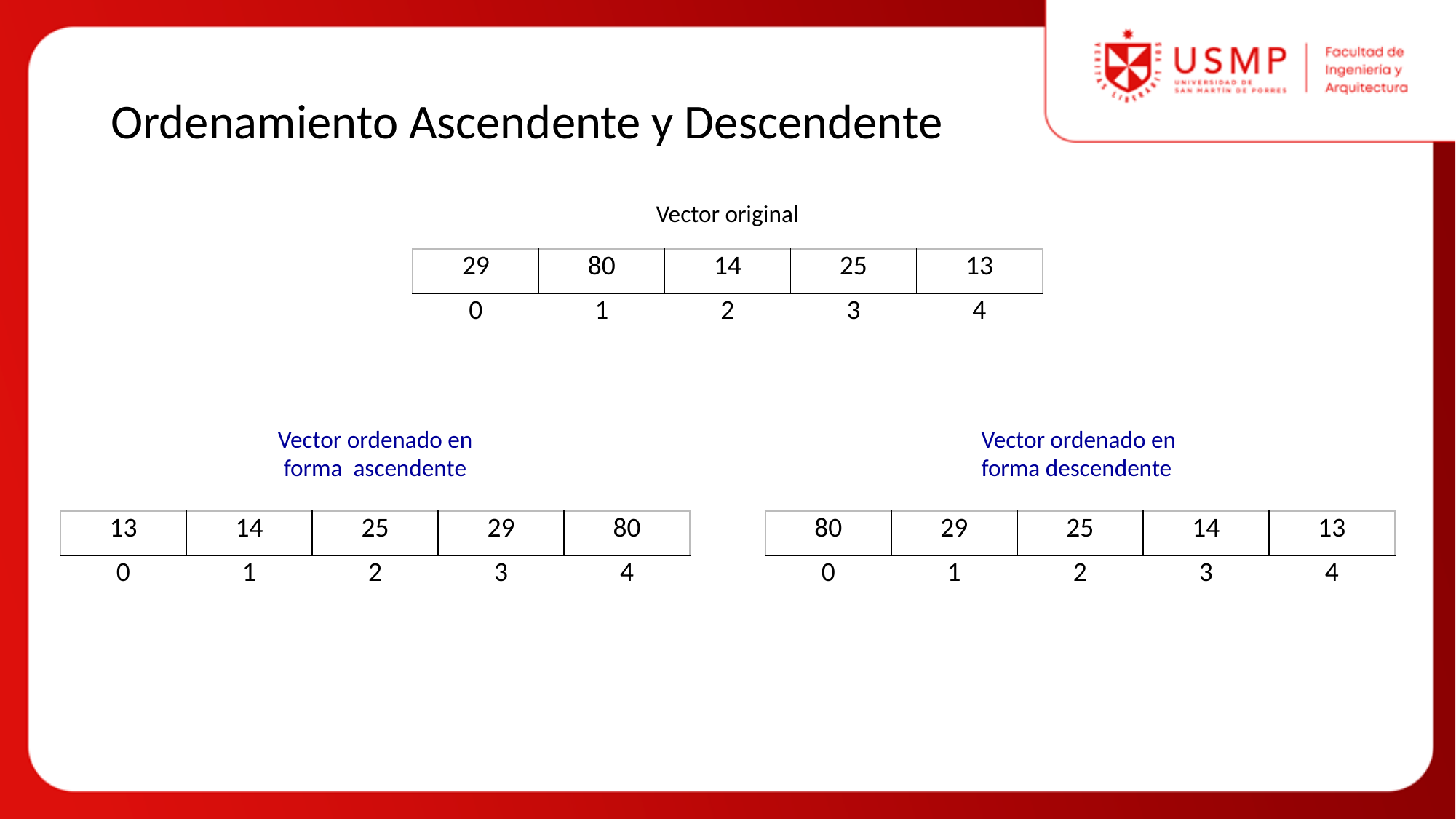

# Ordenamiento Ascendente y Descendente
Vector original
| 29 | 80 | 14 | 25 | 13 |
| --- | --- | --- | --- | --- |
| 0 | 1 | 2 | 3 | 4 |
Vector ordenado en forma  ascendente
Vector ordenado en forma descendente
| 13 | 14 | 25 | 29 | 80 |
| --- | --- | --- | --- | --- |
| 0 | 1 | 2 | 3 | 4 |
| 80 | 29 | 25 | 14 | 13 |
| --- | --- | --- | --- | --- |
| 0 | 1 | 2 | 3 | 4 |